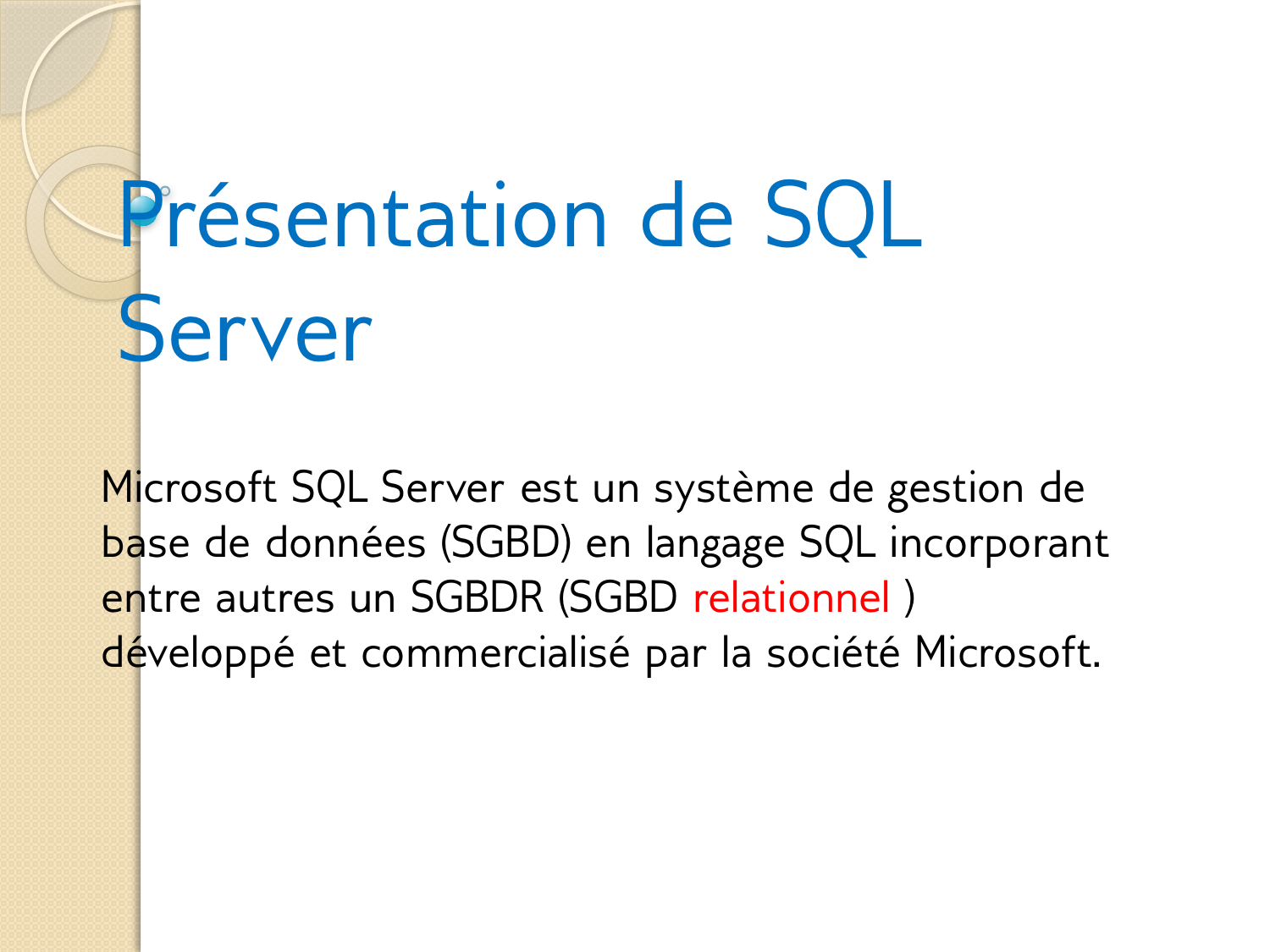

# Présentation de SQL Server
Microsoft SQL Server est un système de gestion de base de données (SGBD) en langage SQL incorporant entre autres un SGBDR (SGBD relationnel ) développé et commercialisé par la société Microsoft.